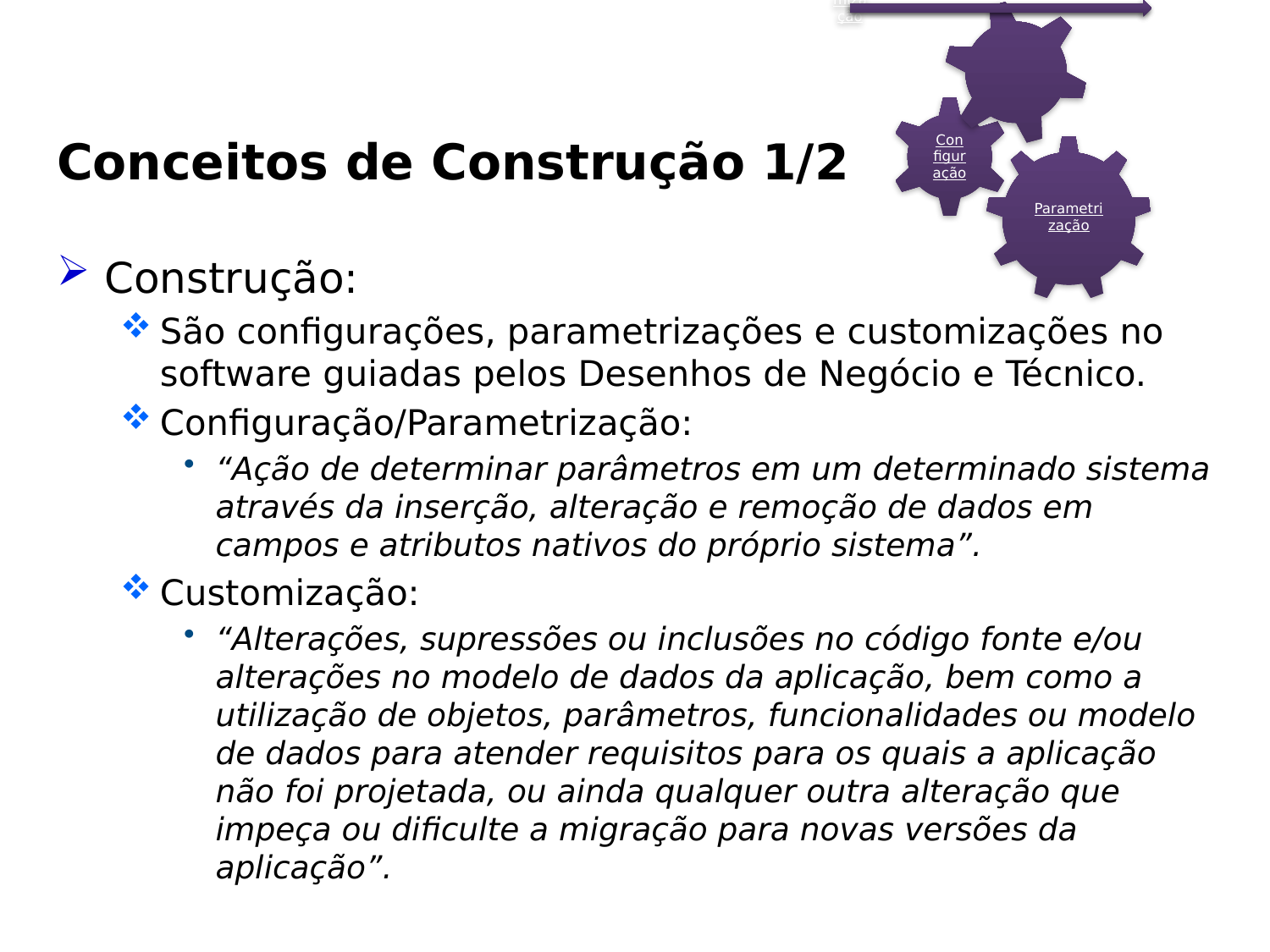

Parametrização
Configuração
Customização
# Conceitos de Construção 1/2
Construção:
São configurações, parametrizações e customizações no software guiadas pelos Desenhos de Negócio e Técnico.
Configuração/Parametrização:
“Ação de determinar parâmetros em um determinado sistema através da inserção, alteração e remoção de dados em campos e atributos nativos do próprio sistema”.
Customização:
“Alterações, supressões ou inclusões no código fonte e/ou alterações no modelo de dados da aplicação, bem como a utilização de objetos, parâmetros, funcionalidades ou modelo de dados para atender requisitos para os quais a aplicação não foi projetada, ou ainda qualquer outra alteração que impeça ou dificulte a migração para novas versões da aplicação”.